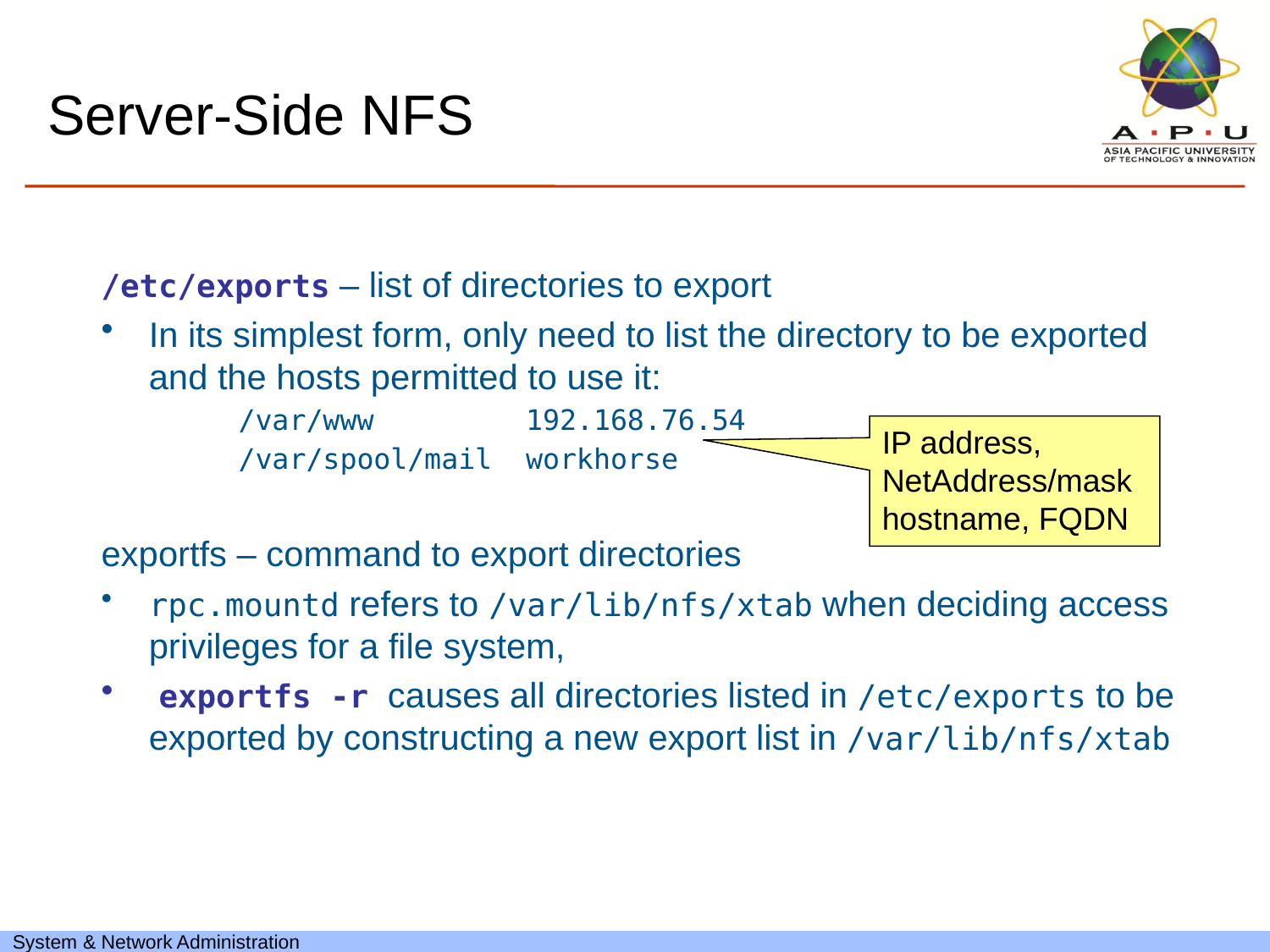

Server-Side NFS
/etc/exports – list of directories to export
In its simplest form, only need to list the directory to be exported and the hosts permitted to use it:
/var/www         192.168.76.54
/var/spool/mail  workhorse

exportfs – command to export directories
rpc.mountd refers to /var/lib/nfs/xtab when deciding access privileges for a file system,
 exportfs -r  causes all directories listed in /etc/exports to be exported by constructing a new export list in /var/lib/nfs/xtab
IP address, NetAddress/mask
hostname, FQDN